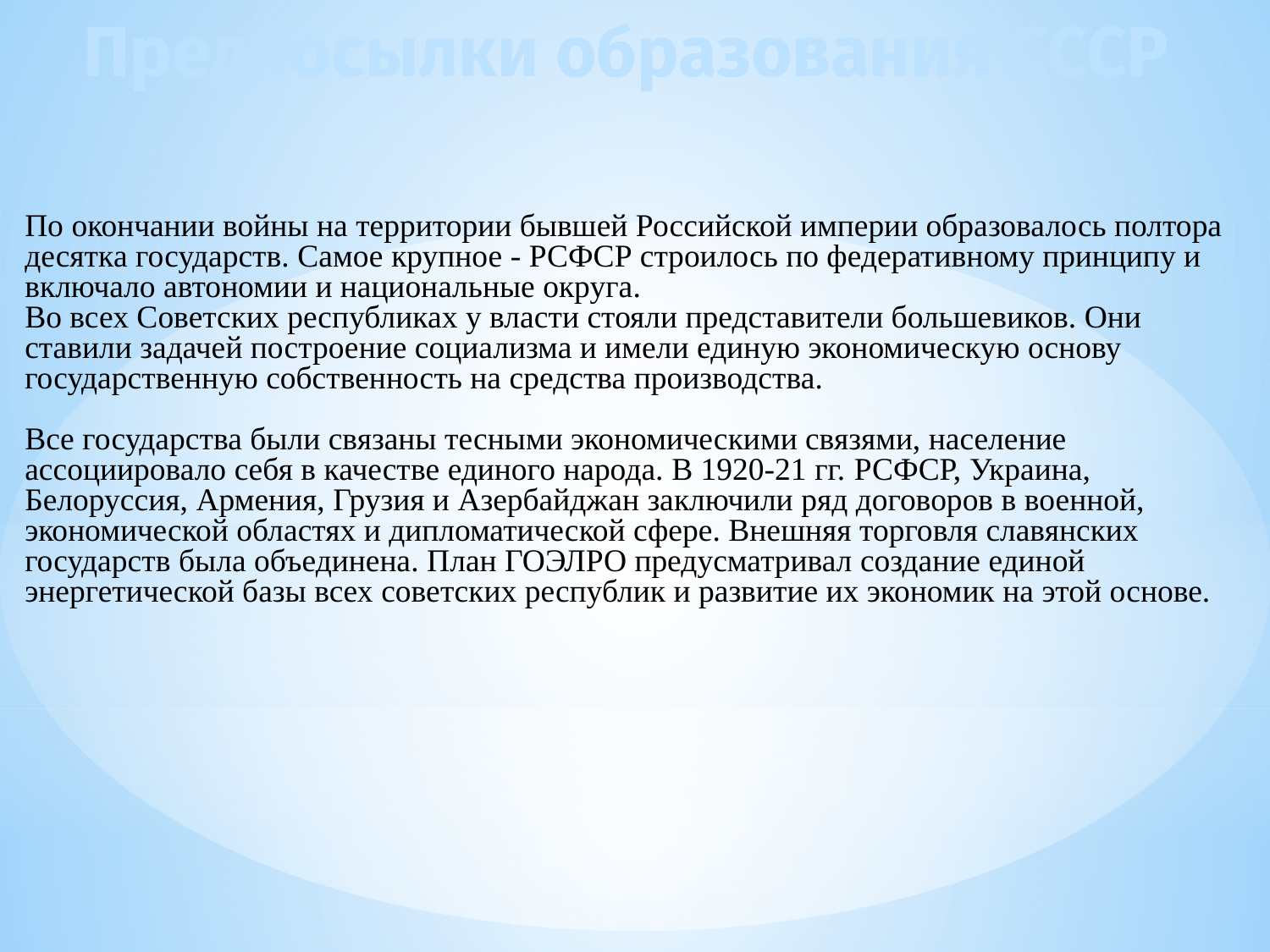

# Предпосылки образования СССР
По окончании войны на территории бывшей Российской империи образовалось полтора десятка государств. Самое крупное - РСФСР строилось по федеративному принципу и включало автономии и национальные округа.
Во всех Советских республиках у власти стояли представители большевиков. Они ставили задачей построение социализма и имели единую экономическую основу государственную собственность на средства производства.

Все государства были связаны тесными экономическими связями, население ассоциировало себя в качестве единого народа. В 1920-21 гг. РСФСР, Украина, Белоруссия, Армения, Грузия и Азербайджан заключили ряд договоров в военной, экономической областях и дипломатической сфере. Внешняя торговля славянских государств была объединена. План ГОЭЛРО предусматривал создание единой энергетической базы всех советских республик и развитие их экономик на этой основе.